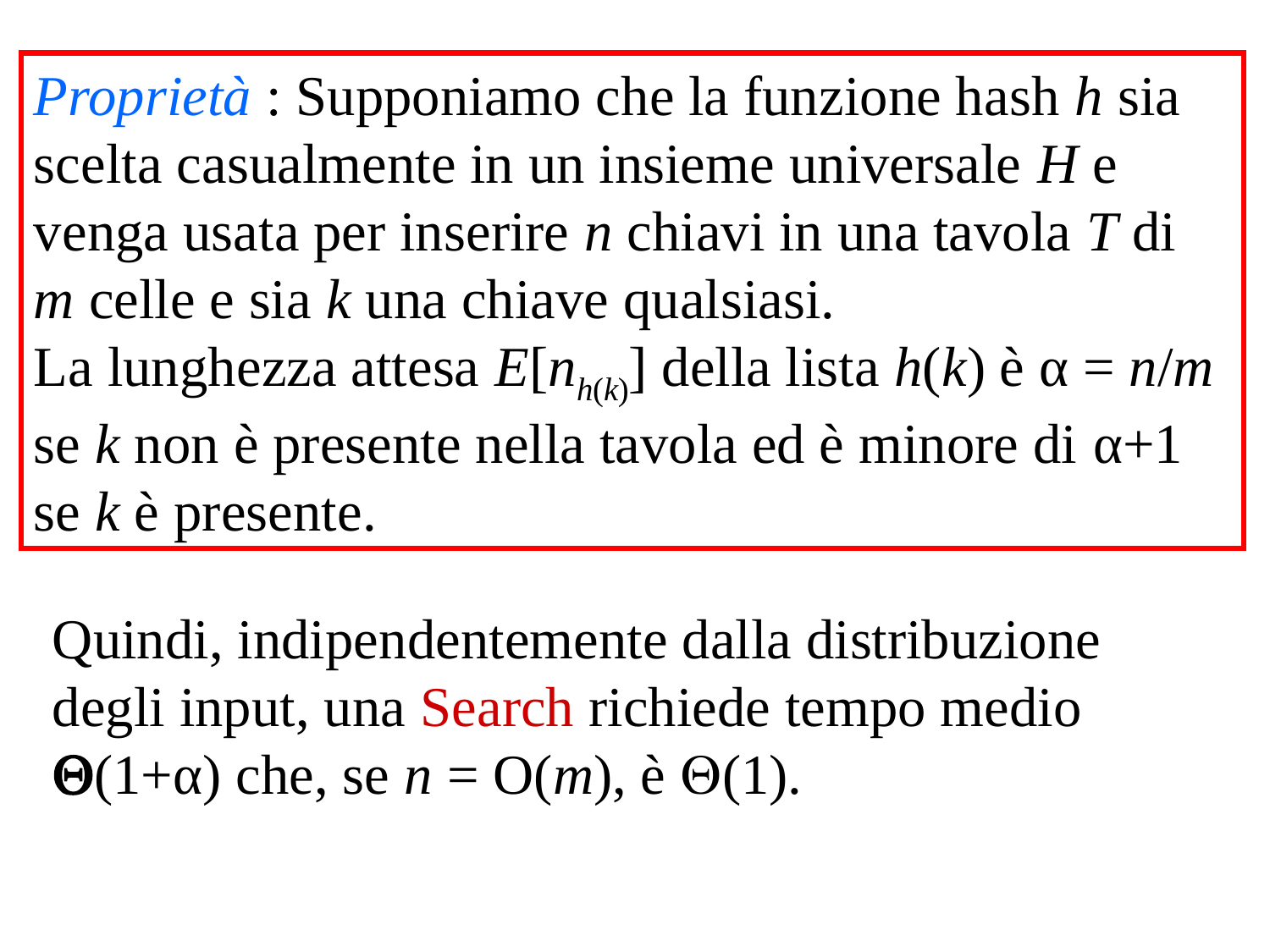

Proprietà : Supponiamo che la funzione hash h sia scelta casualmente in un insieme universale H e venga usata per inserire n chiavi in una tavola T di m celle e sia k una chiave qualsiasi.
La lunghezza attesa E[nh(k)] della lista h(k) è α = n/m se k non è presente nella tavola ed è minore di α+1 se k è presente.
Quindi, indipendentemente dalla distribuzione degli input, una Search richiede tempo medio Θ(1+α) che, se n = O(m), è Θ(1).